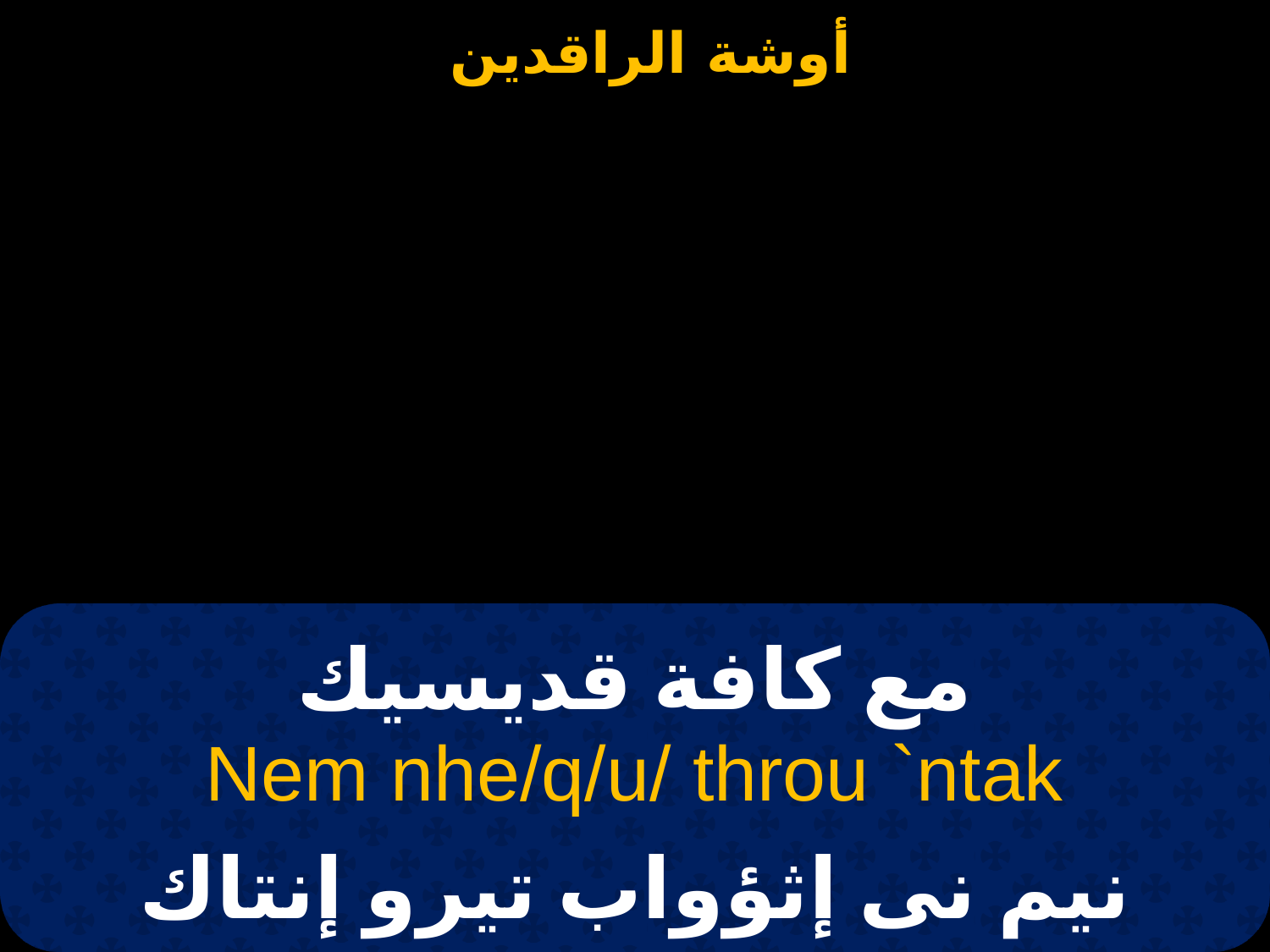

# مع كافة قديسيك
Nem nhe/q/u/ throu `ntak
نيم نى إثؤواب تيرو إنتاك